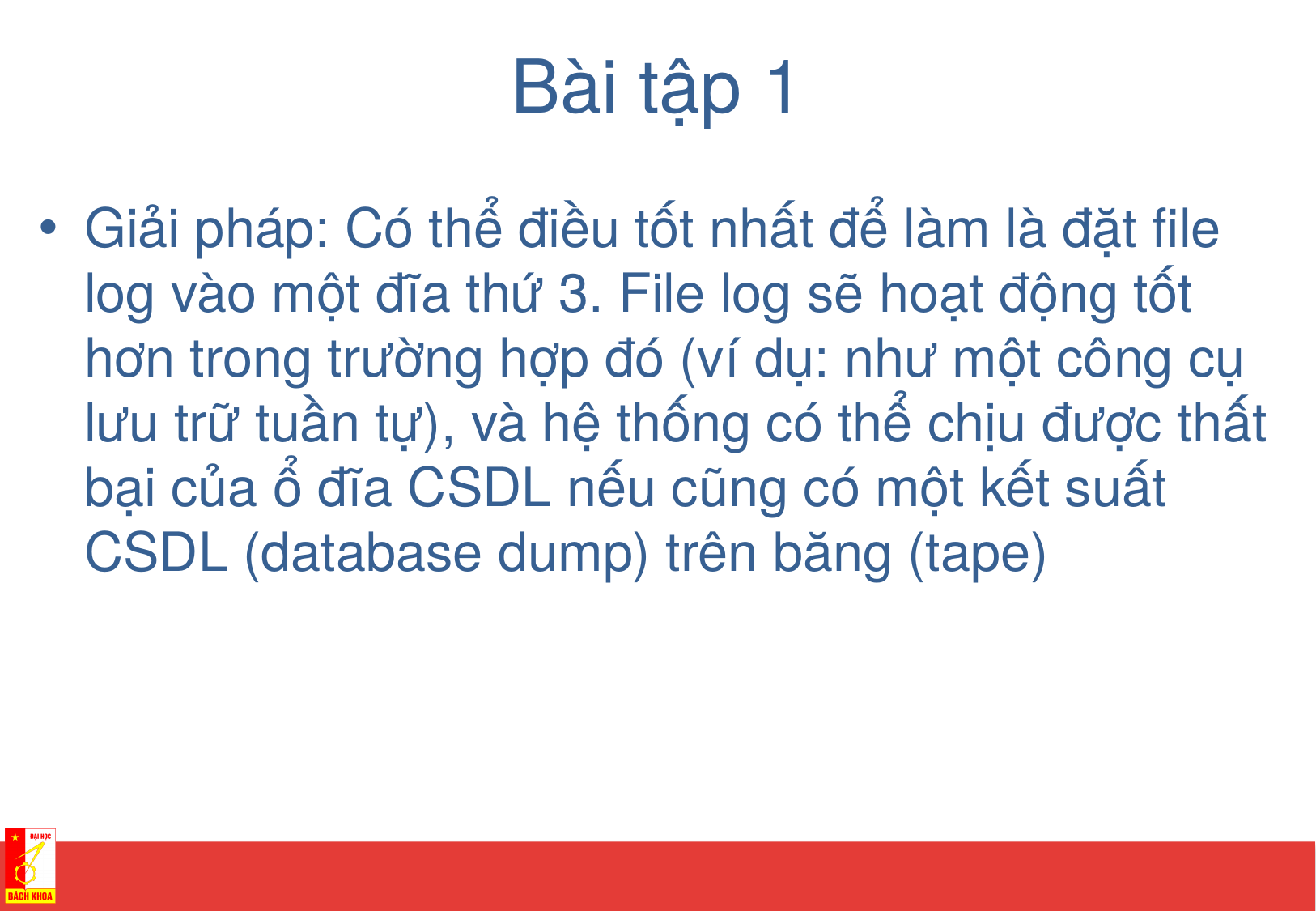

# Bài tập 1
Giải pháp: Có thể điều tốt nhất để làm là đặt file log vào một đĩa thứ 3. File log sẽ hoạt động tốt hơn trong trường hợp đó (ví dụ: như một công cụ lưu trữ tuần tự), và hệ thống có thể chịu được thất bại của ổ đĩa CSDL nếu cũng có một kết suất CSDL (database dump) trên băng (tape)